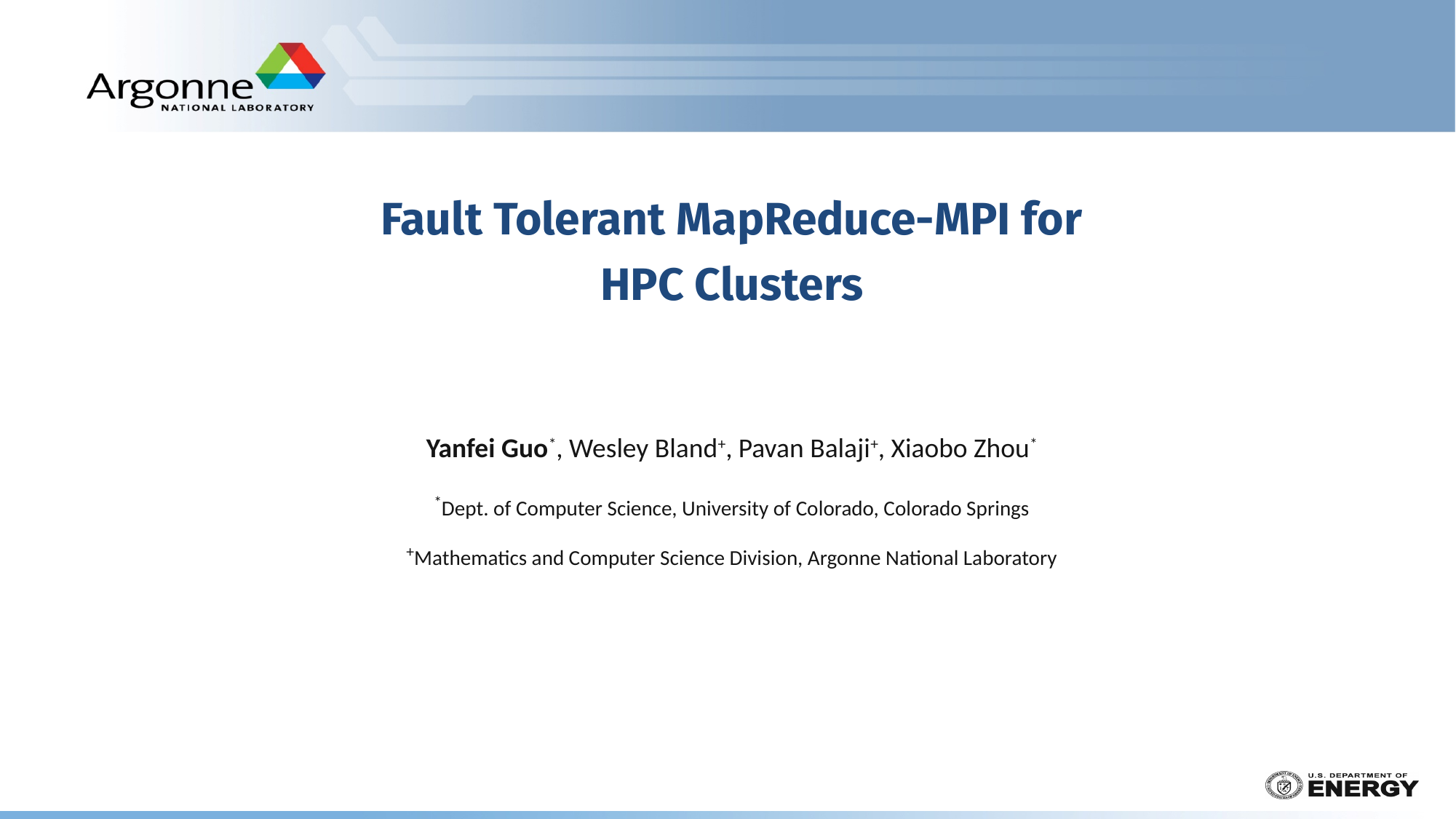

# Fault Tolerant MapReduce-MPI for HPC Clusters
Yanfei Guo*, Wesley Bland+, Pavan Balaji+, Xiaobo Zhou*
*Dept. of Computer Science, University of Colorado, Colorado Springs
+Mathematics and Computer Science Division, Argonne National Laboratory